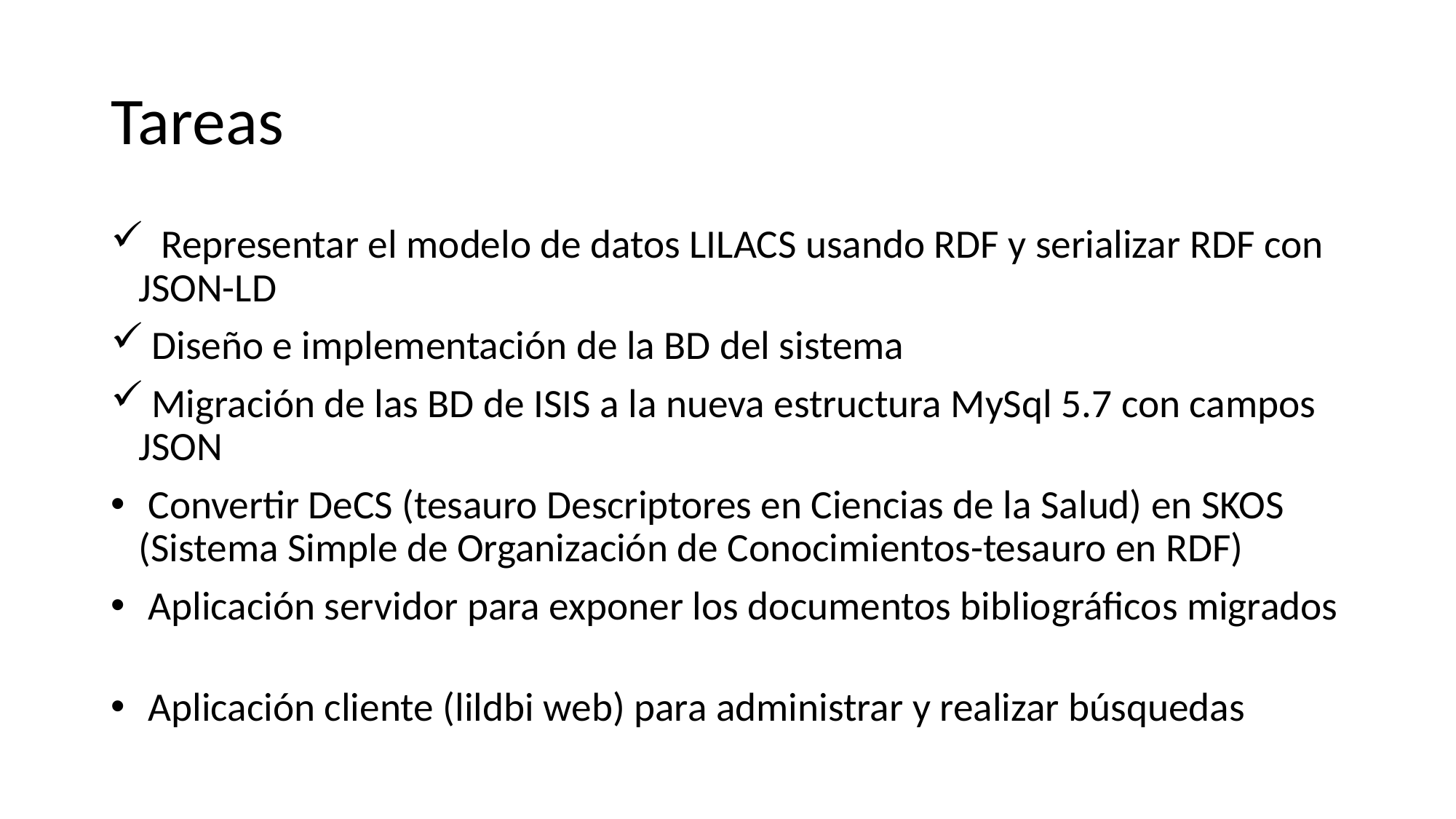

# Tareas
  Representar el modelo de datos LILACS usando RDF y serializar RDF con  JSON-LD
 Diseño e implementación de la BD del sistema
 Migración de las BD de ISIS a la nueva estructura MySql 5.7 con campos JSON
 Convertir DeCS (tesauro Descriptores en Ciencias de la Salud) en SKOS (Sistema Simple de Organización de Conocimientos-tesauro en RDF)
 Aplicación servidor para exponer los documentos bibliográficos migrados
 Aplicación cliente (lildbi web) para administrar y realizar búsquedas